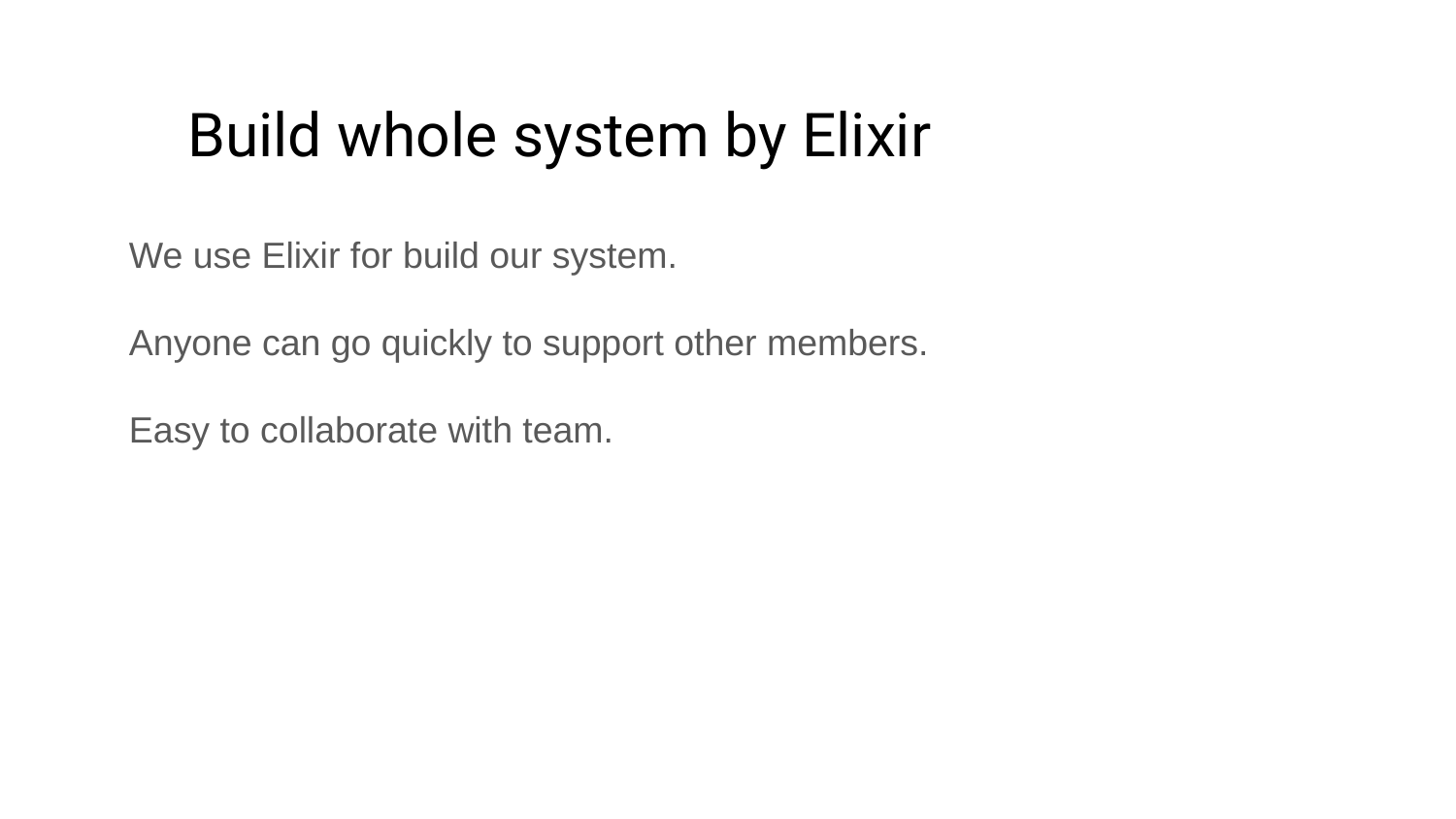

Build whole system by Elixir
We use Elixir for build our system.

Anyone can go quickly to support other members.

Easy to collaborate with team.